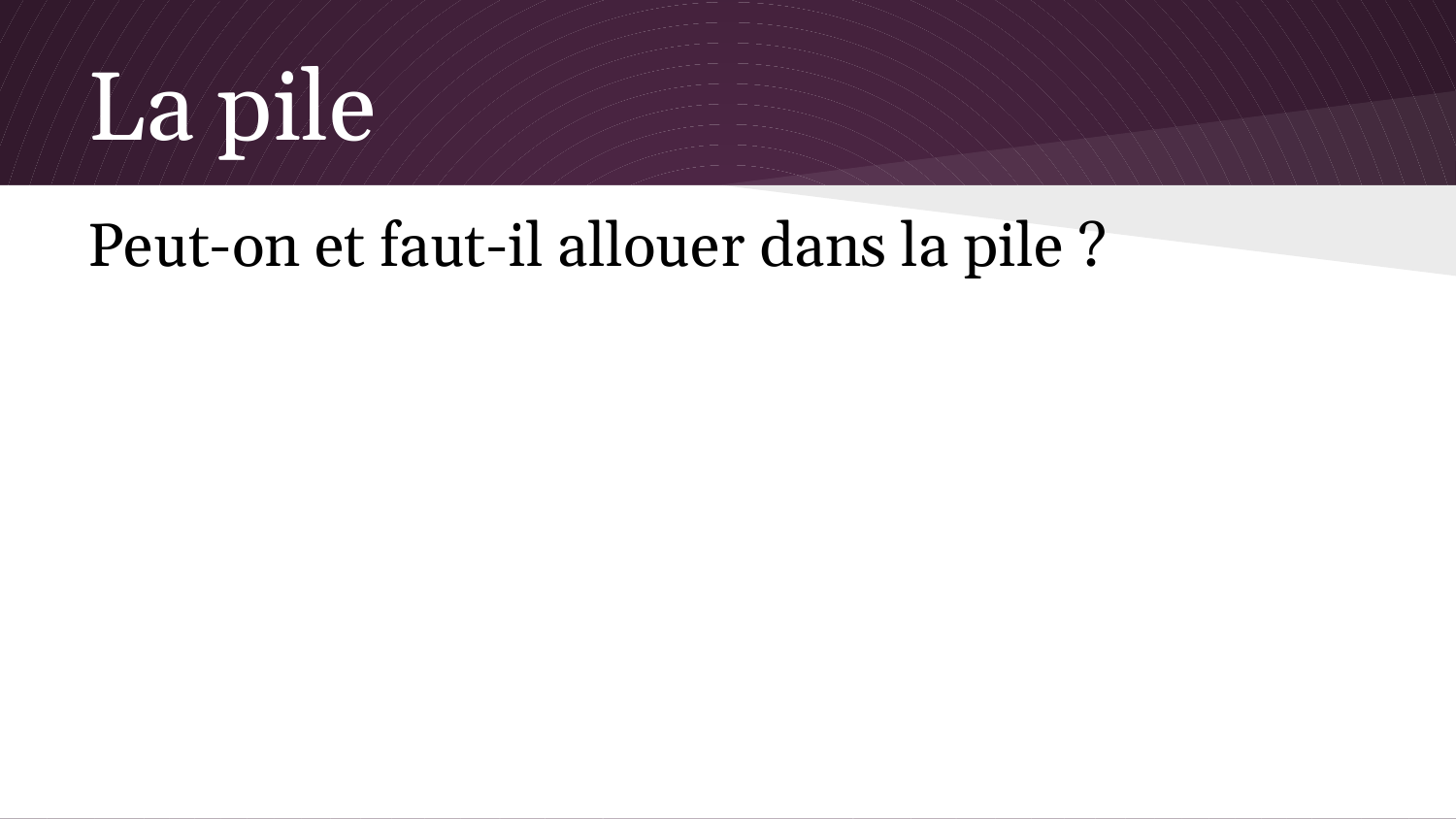

# La pile
Peut-on et faut-il allouer dans la pile ?